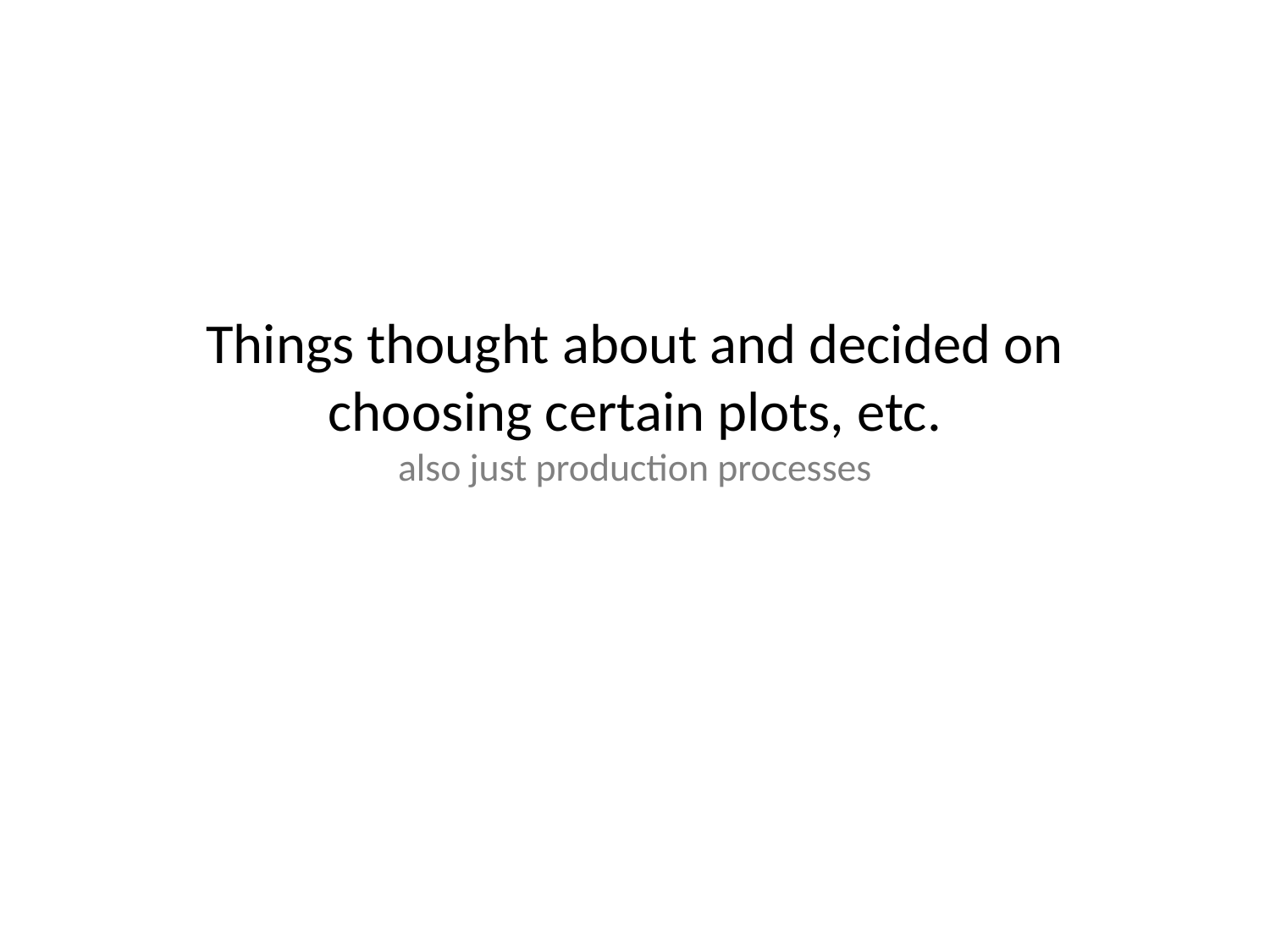

# Things thought about and decided on choosing certain plots, etc. also just production processes